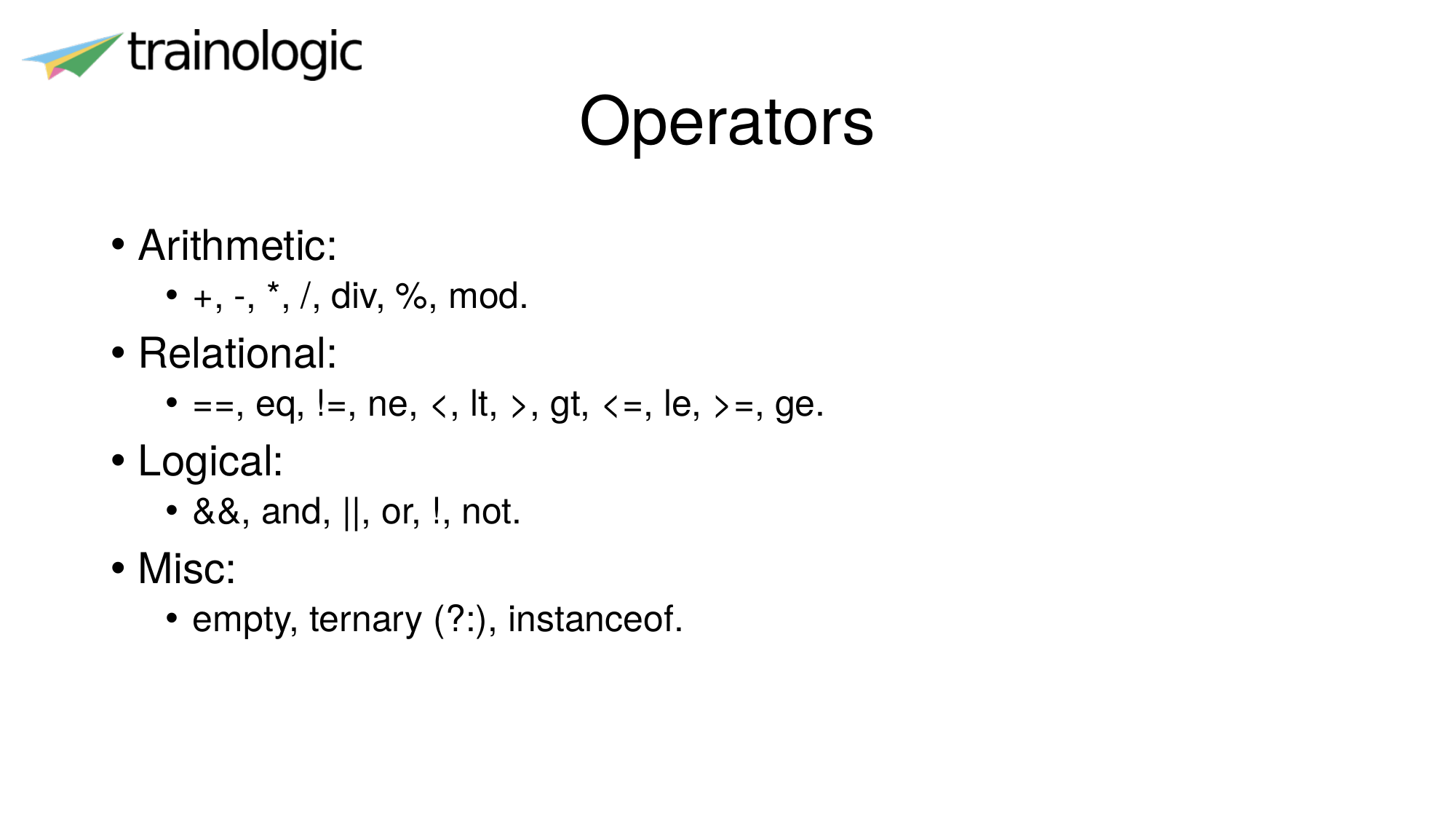

# Operators
Arithmetic:
+, -, *, /, div, %, mod.
Relational:
==, eq, !=, ne, <, lt, >, gt, <=, le, >=, ge.
Logical:
&&, and, ||, or, !, not.
Misc:
empty, ternary (?:), instanceof.